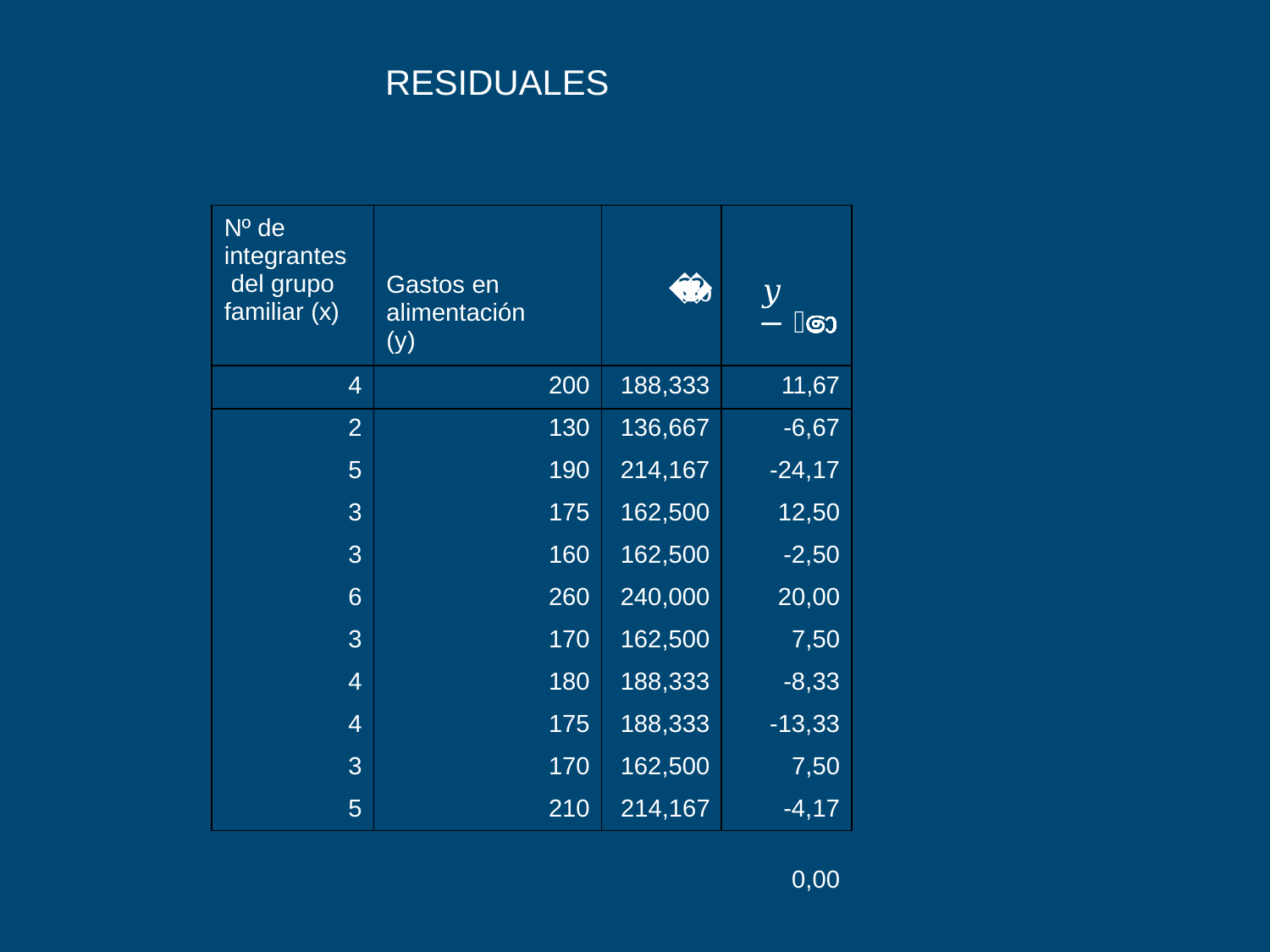

# RESIDUALES
| Nº de integrantes del grupo familiar (x) | Gastos en alimentación (y) | 𝑦ො | 𝑦 − 𝑦ො |
| --- | --- | --- | --- |
| 4 | 200 | 188,333 | 11,67 |
| 2 | 130 | 136,667 | -6,67 |
| 5 | 190 | 214,167 | -24,17 |
| 3 | 175 | 162,500 | 12,50 |
| 3 | 160 | 162,500 | -2,50 |
| 6 | 260 | 240,000 | 20,00 |
| 3 | 170 | 162,500 | 7,50 |
| 4 | 180 | 188,333 | -8,33 |
| 4 | 175 | 188,333 | -13,33 |
| 3 | 170 | 162,500 | 7,50 |
| 5 | 210 | 214,167 | -4,17 |
| 0,00 |  |  |  |